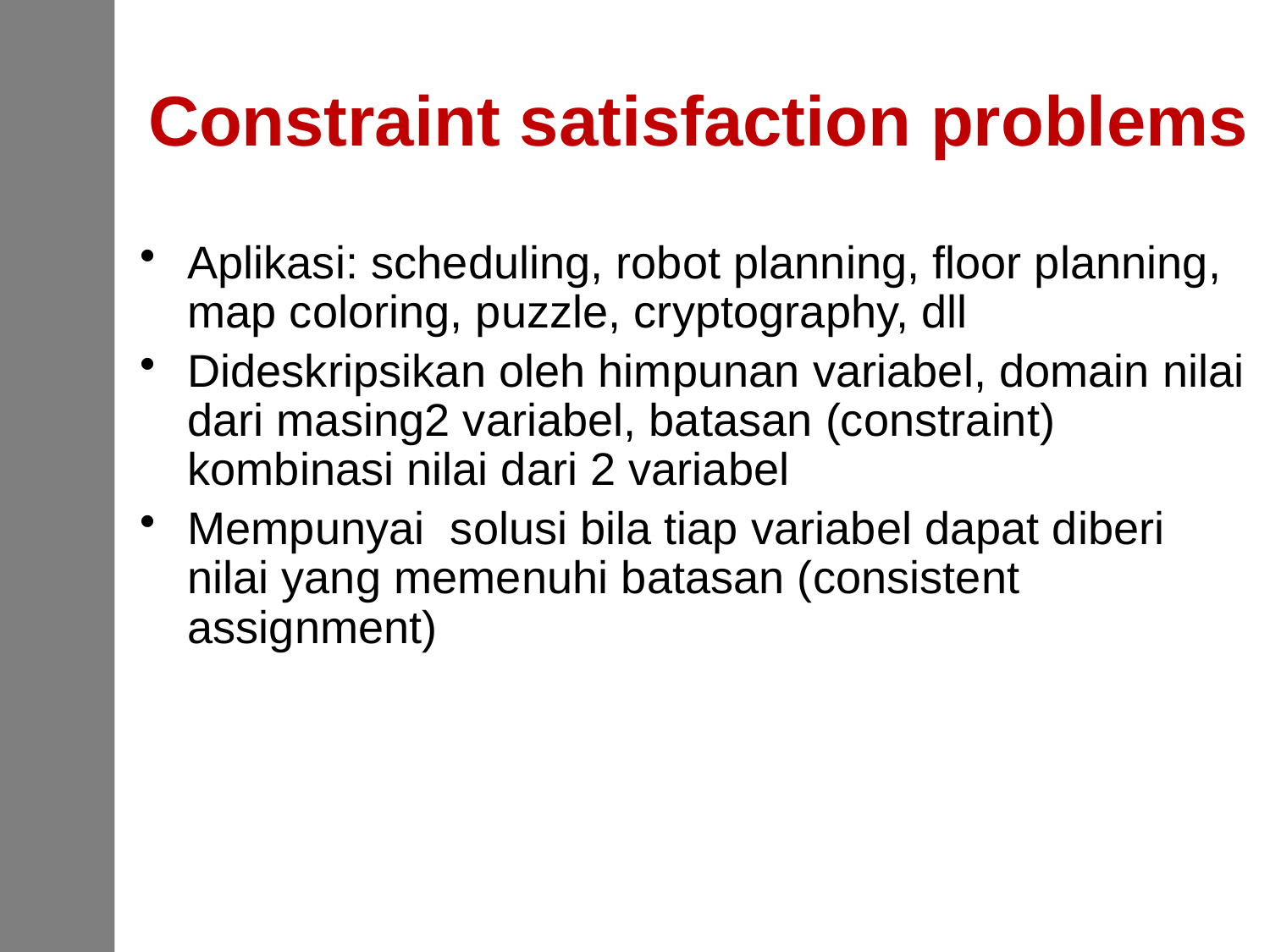

# Constraint satisfaction problems
Aplikasi: scheduling, robot planning, floor planning, map coloring, puzzle, cryptography, dll
Dideskripsikan oleh himpunan variabel, domain nilai dari masing2 variabel, batasan (constraint) kombinasi nilai dari 2 variabel
Mempunyai  solusi bila tiap variabel dapat diberi nilai yang memenuhi batasan (consistent assignment)